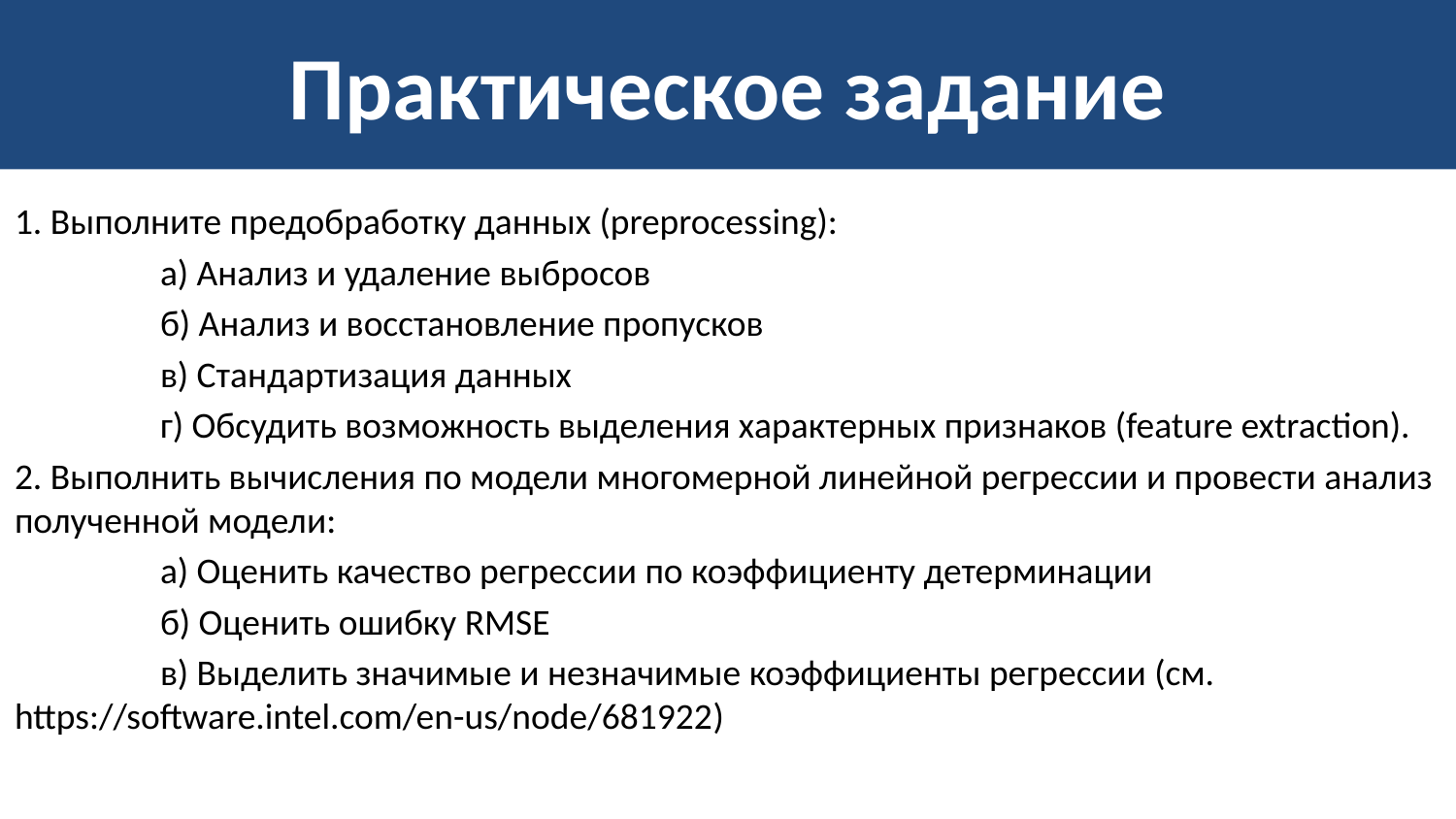

# Практическое задание
1. Выполните предобработку данных (preprocessing):
	а) Анализ и удаление выбросов
	б) Анализ и восстановление пропусков
	в) Стандартизация данных
	г) Обсудить возможность выделения характерных признаков (feature extraction).
2. Выполнить вычисления по модели многомерной линейной регрессии и провести анализ полученной модели:
	а) Оценить качество регрессии по коэффициенту детерминации
	б) Оценить ошибку RMSE
	в) Выделить значимые и незначимые коэффициенты регрессии (см. https://software.intel.com/en-us/node/681922)